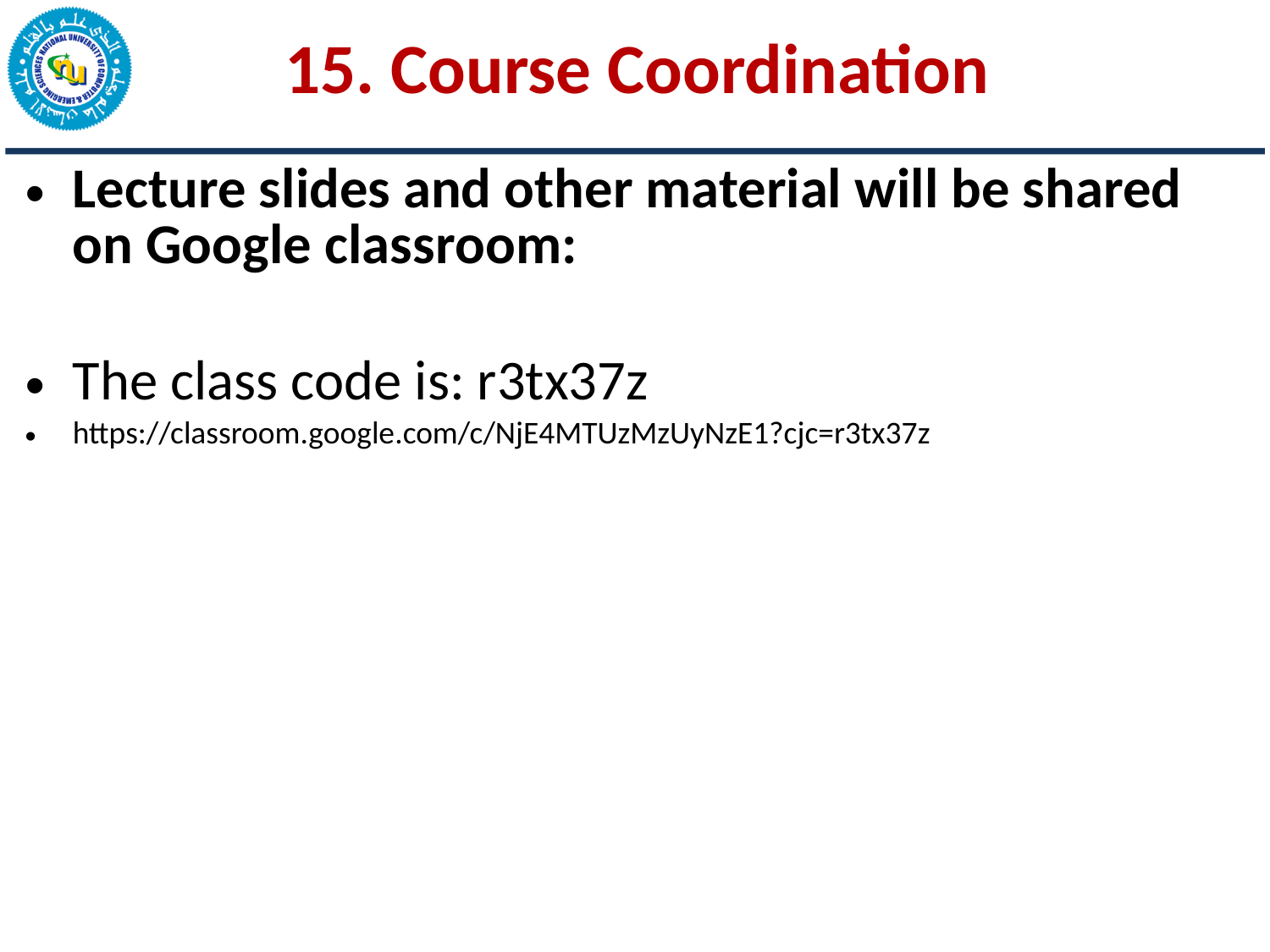

# 15. Course Coordination

Lecture slides and other material will be shared on Google classroom:

The class code is: r3tx37z
https://classroom.google.com/c/NjE4MTUzMzUyNzE1?cjc=r3tx37z